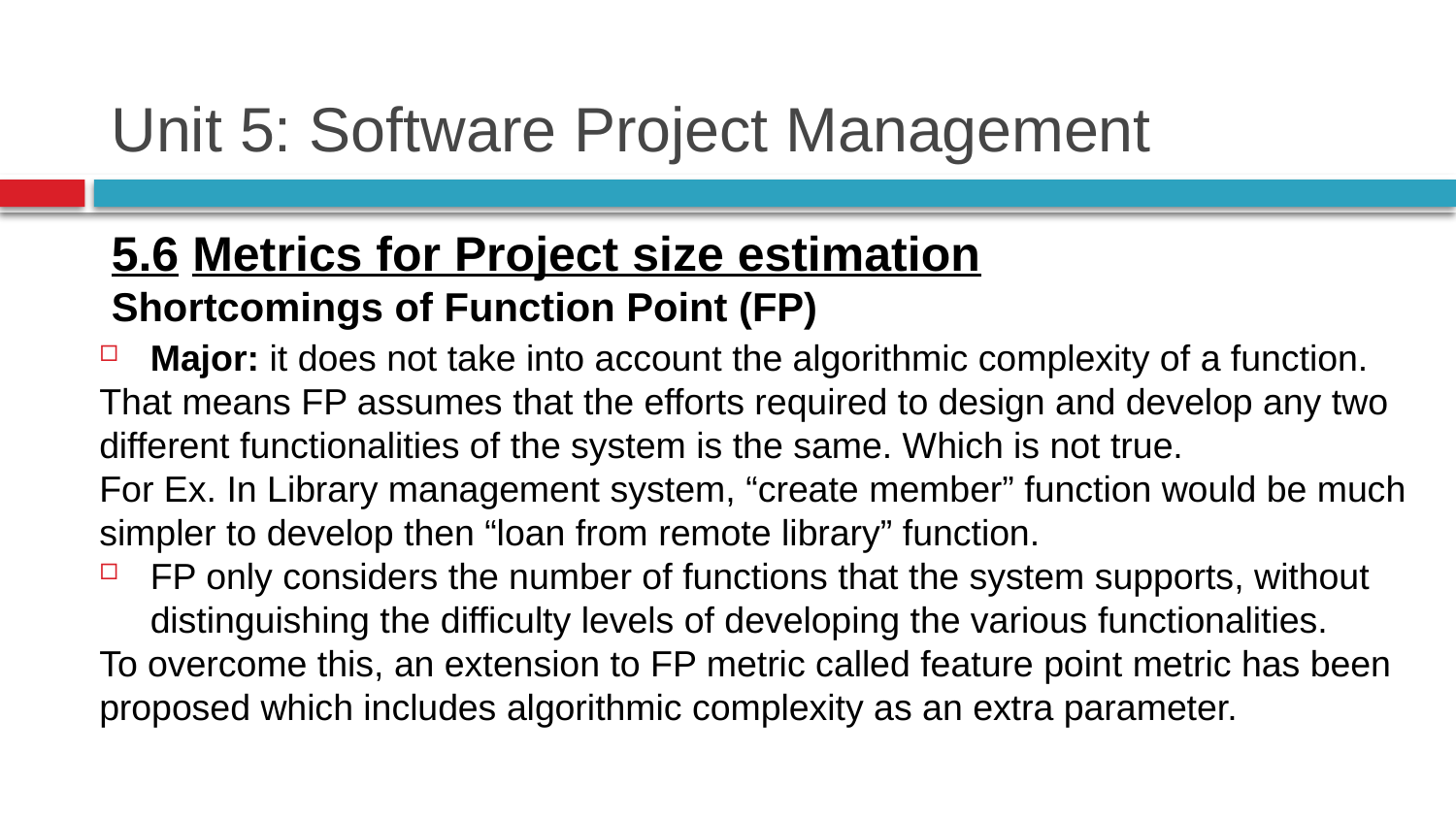

# Unit 5: Software Project Management
5.6 Metrics for Project size estimation
Shortcomings of Function Point (FP)
Major: it does not take into account the algorithmic complexity of a function.
That means FP assumes that the efforts required to design and develop any two different functionalities of the system is the same. Which is not true.
For Ex. In Library management system, “create member” function would be much simpler to develop then “loan from remote library” function.
FP only considers the number of functions that the system supports, without distinguishing the difficulty levels of developing the various functionalities.
To overcome this, an extension to FP metric called feature point metric has been proposed which includes algorithmic complexity as an extra parameter.